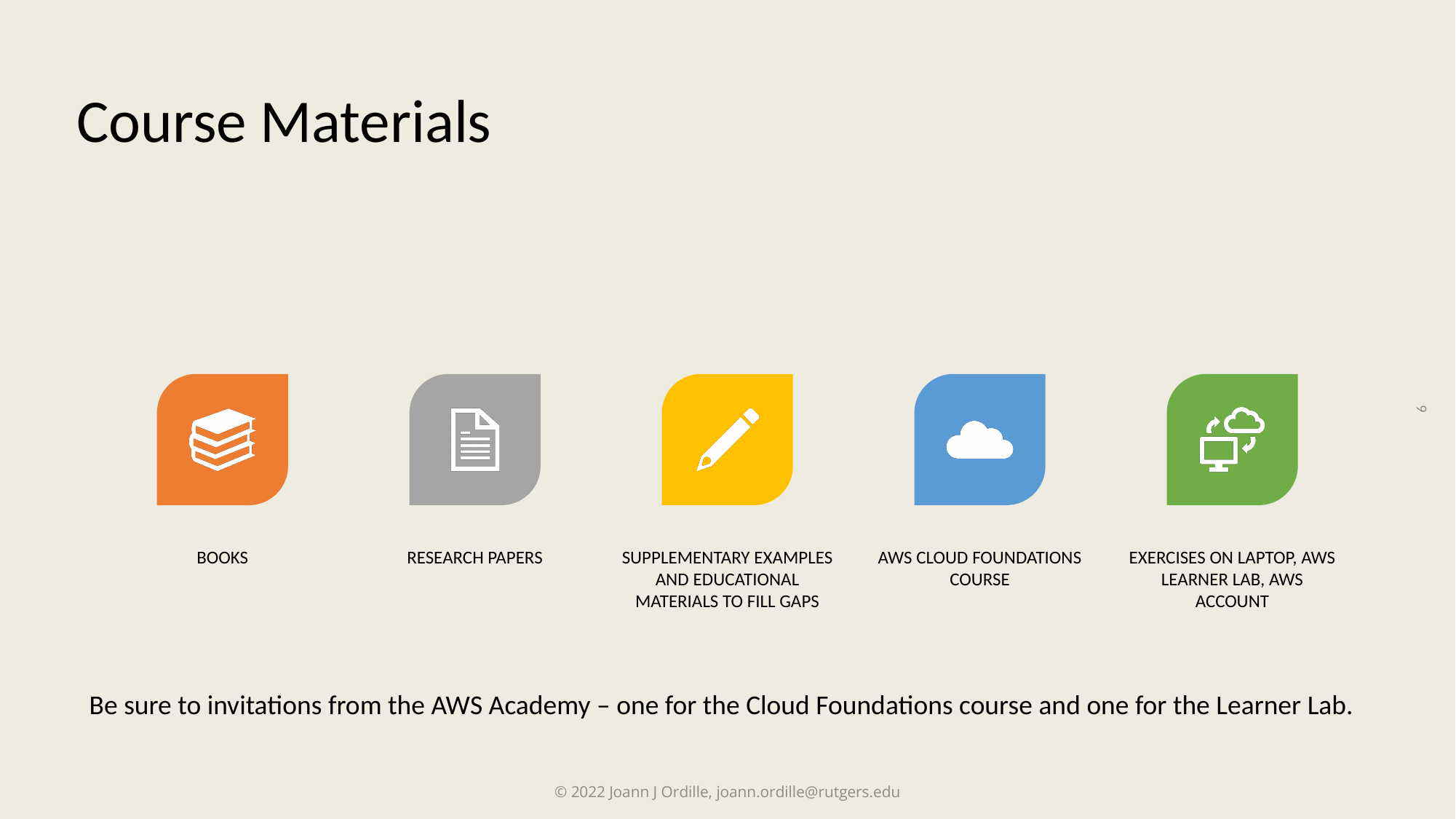

# Course Materials
Books
Research Papers
Supplementary Examples and Educational Materials to Fill Gaps
AWS Cloud Foundations Course
Exercises on Laptop, AWS Learner Lab, AWS Account
9
Be sure to invitations from the AWS Academy – one for the Cloud Foundations course and one for the Learner Lab.
© 2022 Joann J Ordille, joann.ordille@rutgers.edu